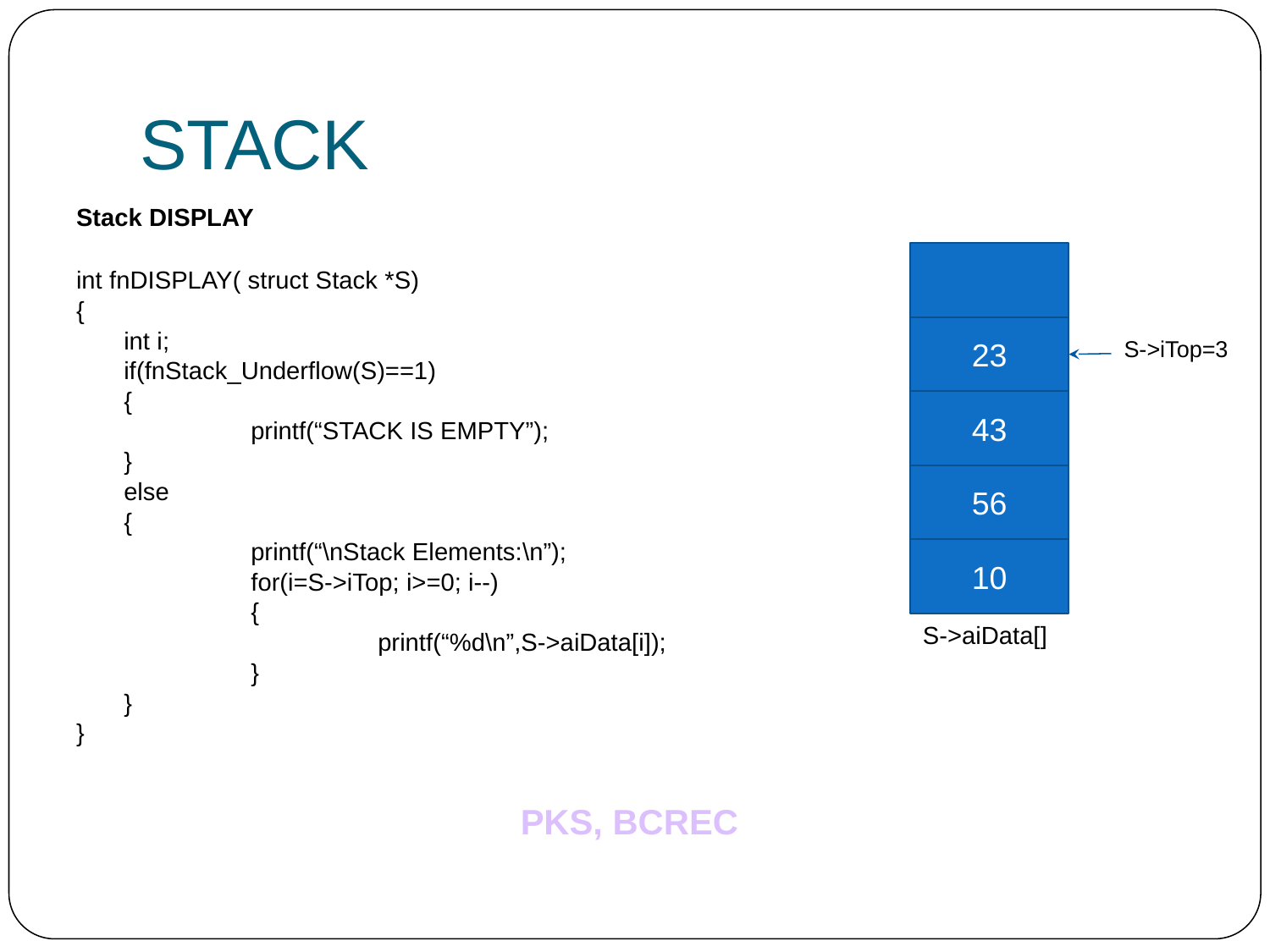

# STACK
Stack DISPLAY

int fnDISPLAY( struct Stack *S)
{
	int i;
	if(fnStack_Underflow(S)==1)
	{
		printf(“STACK IS EMPTY”);
	}
	else
	{
		printf(“\nStack Elements:\n”);
		for(i=S->iTop; i>=0; i--)
		{
			printf(“%d\n”,S->aiData[i]);
		}
	}
}

23
S->iTop=3
43
56
10
S->aiData[]